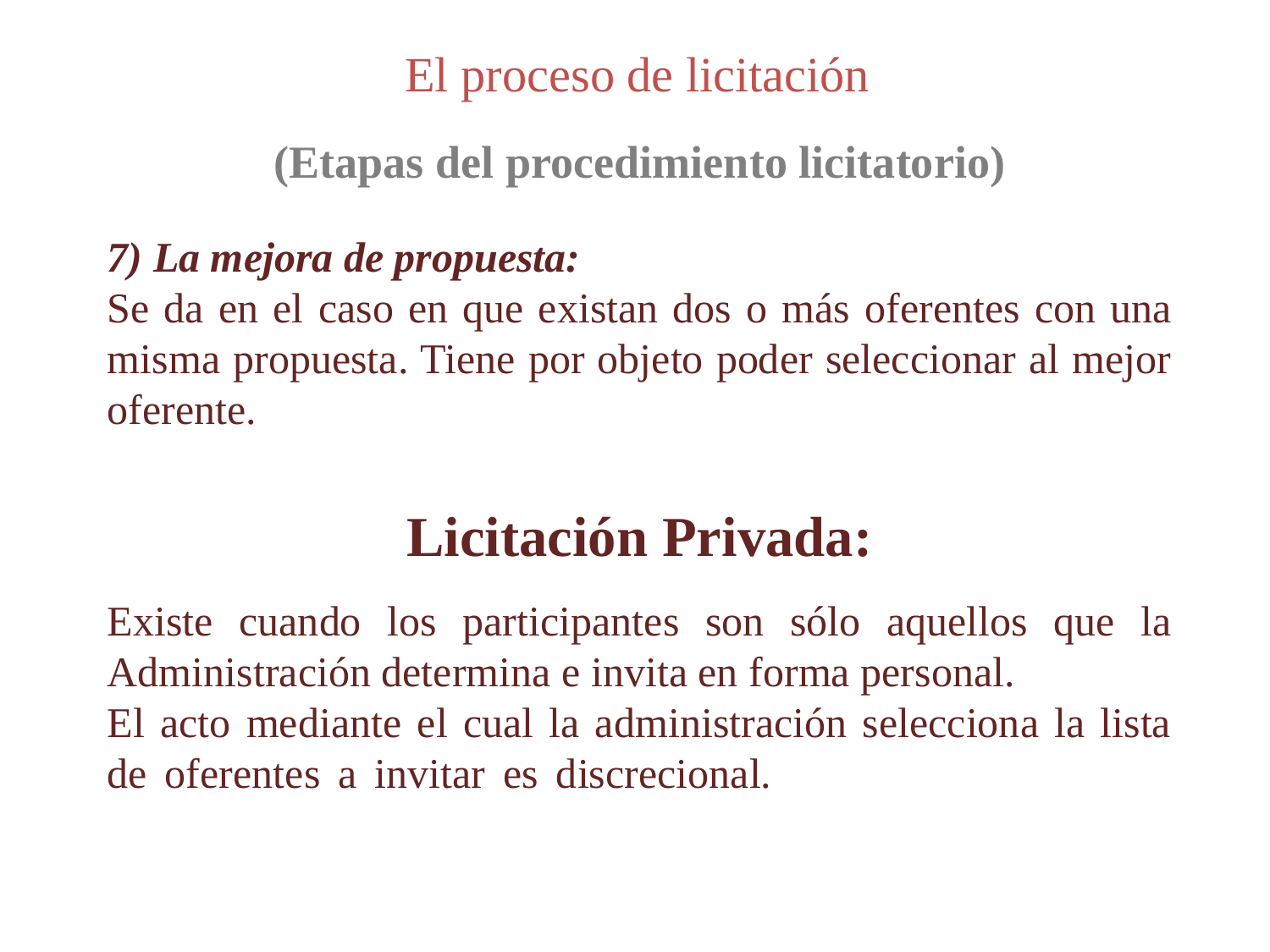

El proceso de licitación
(Etapas del procedimiento licitatorio)

7) La mejora de propuesta:
Se da en el caso en que existan dos o más oferentes con una misma propuesta. Tiene por objeto poder seleccionar al mejor oferente.

Licitación Privada:

Existe cuando los participantes son sólo aquellos que la Administración determina e invita en forma personal.
El acto mediante el cual la administración selecciona la lista de oferentes a invitar es discrecional.                      .